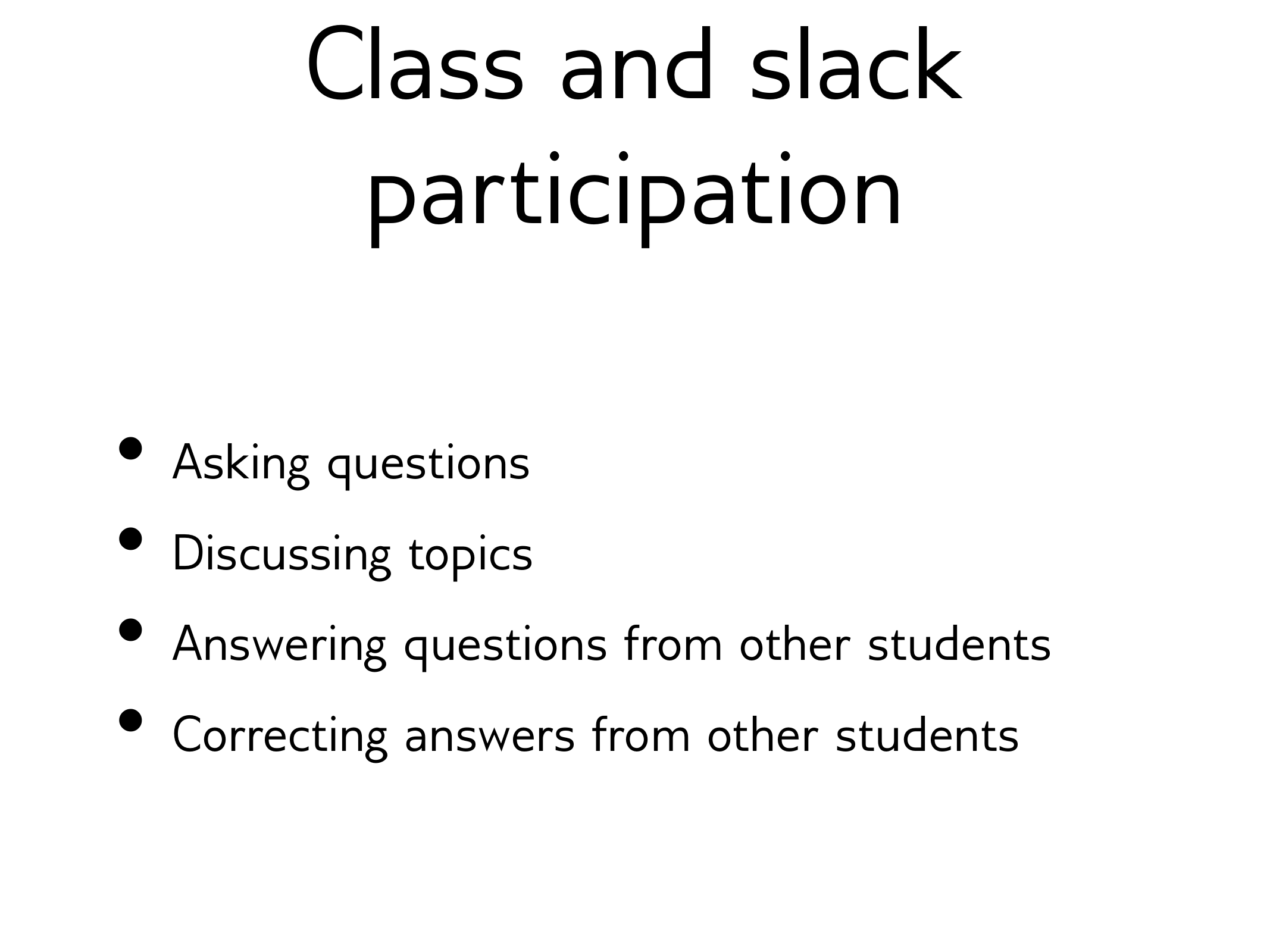

# Class and slack participation

Asking questions
Discussing topics
Answering questions from other students
Correcting answers from other students